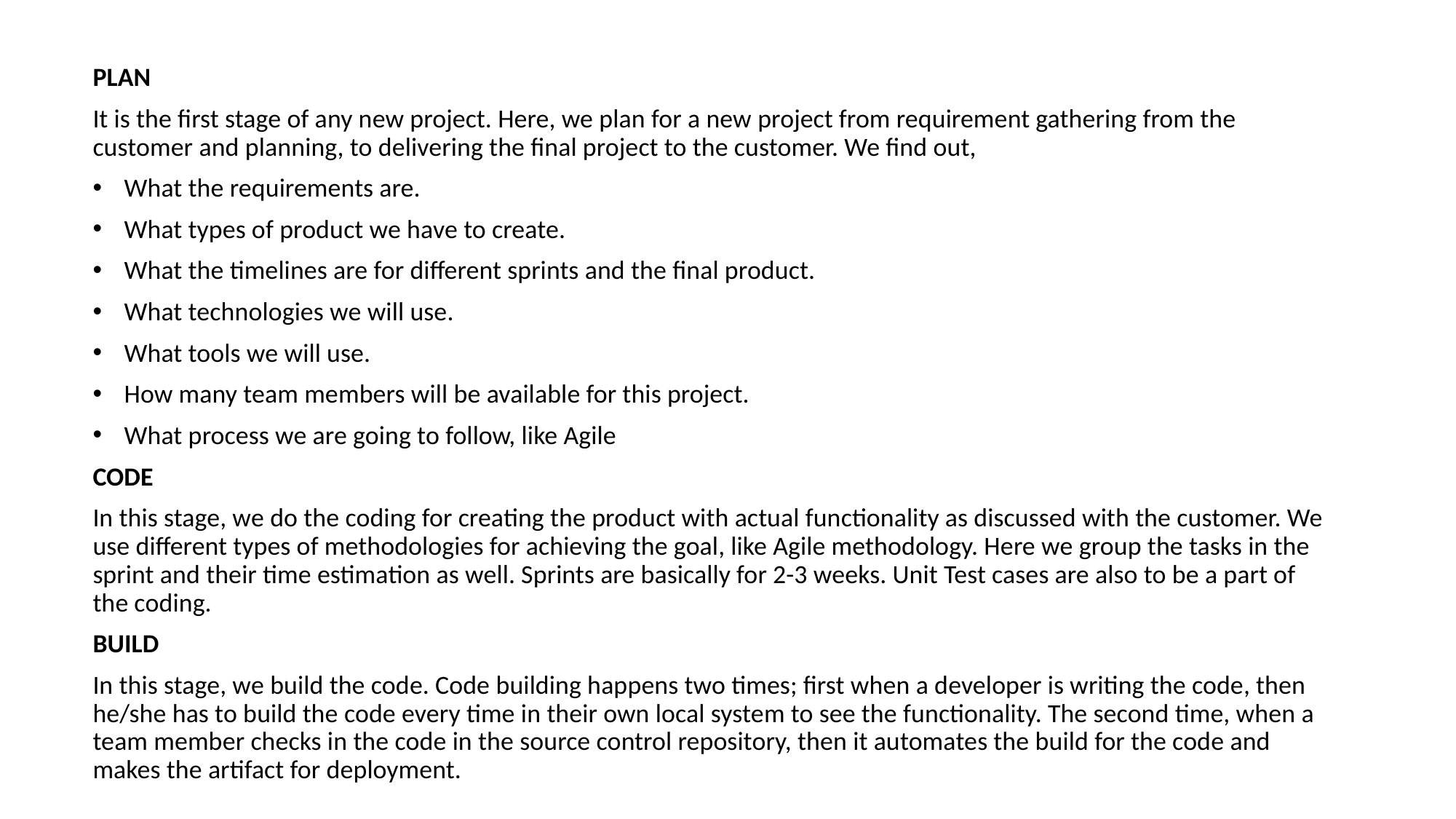

PLAN
It is the first stage of any new project. Here, we plan for a new project from requirement gathering from the customer and planning, to delivering the final project to the customer. We find out,
 What the requirements are.
 What types of product we have to create.
 What the timelines are for different sprints and the final product.
 What technologies we will use.
 What tools we will use.
 How many team members will be available for this project.
 What process we are going to follow, like Agile
CODE
In this stage, we do the coding for creating the product with actual functionality as discussed with the customer. We use different types of methodologies for achieving the goal, like Agile methodology. Here we group the tasks in the sprint and their time estimation as well. Sprints are basically for 2-3 weeks. Unit Test cases are also to be a part of the coding.
BUILD
In this stage, we build the code. Code building happens two times; first when a developer is writing the code, then he/she has to build the code every time in their own local system to see the functionality. The second time, when a team member checks in the code in the source control repository, then it automates the build for the code and makes the artifact for deployment.